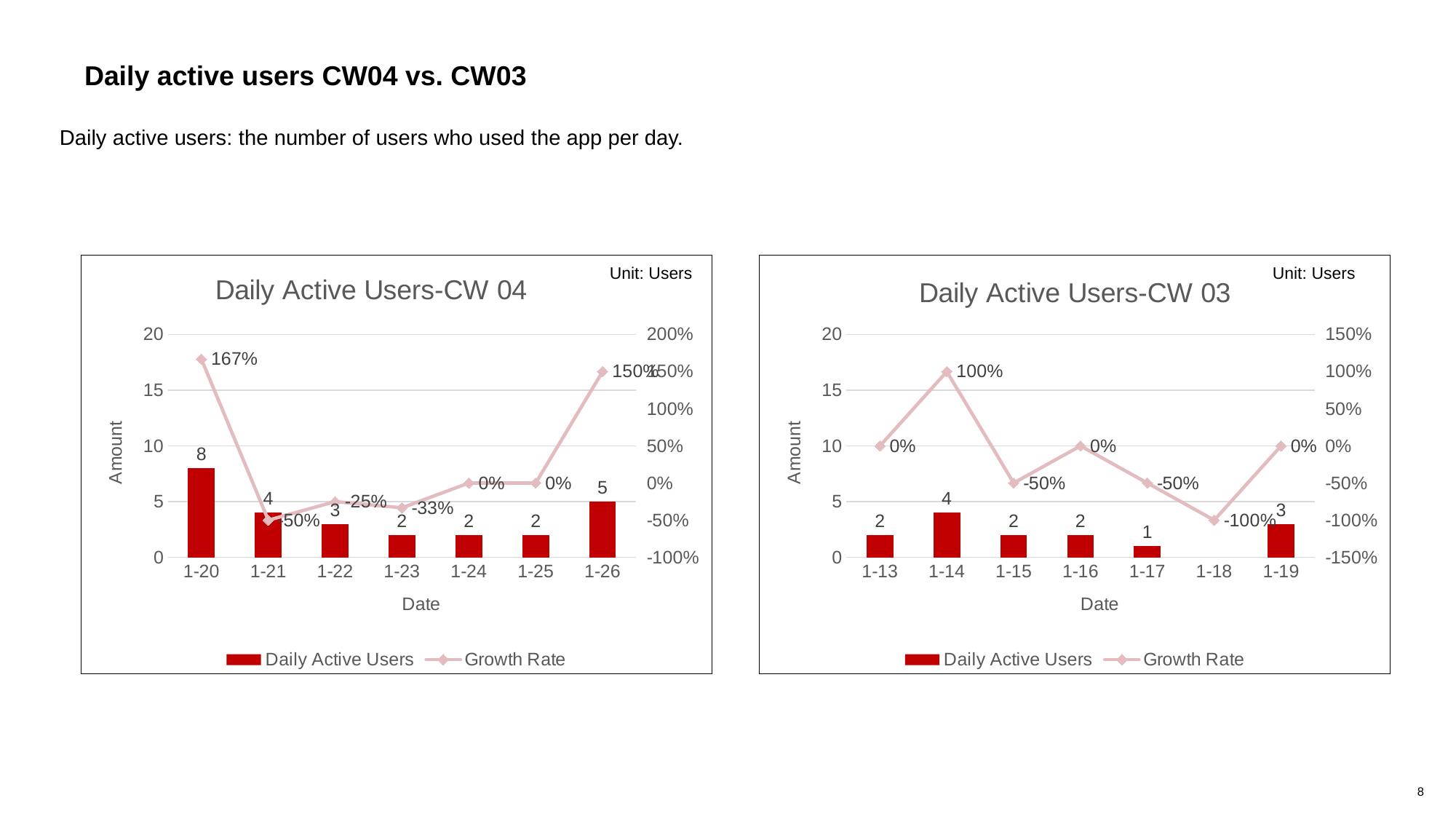

# Daily active users CW04 vs. CW03
Daily active users: the number of users who used the app per day.

### Chart: Daily Active Users-CW 04

| Category | Daily Active Users | Growth Rate |
|---|---|---|
| 43850 | 8.0 | 1.66666666666667 |
| 43851 | 4.0 | -0.5 |
| 43852 | 3.0 | -0.25 |
| 43853 | 2.0 | -0.333333333333333 |
| 43854 | 2.0 | 0.0 |
| 43855 | 2.0 | 0.0 |
| 43856 | 5.0 | 1.5 |

### Chart: Daily Active Users-CW 03

| Category | Daily Active Users | Growth Rate |
|---|---|---|
| 43843 | 2.0 | 0.0 |
| 43844 | 4.0 | 1.0 |
| 43845 | 2.0 | -0.5 |
| 43846 | 2.0 | 0.0 |
| 43847 | 1.0 | -0.5 |
| 43848 | None | -1.0 |
| 43849 | 3.0 | 0.0 |
Unit: Users
Unit: Users